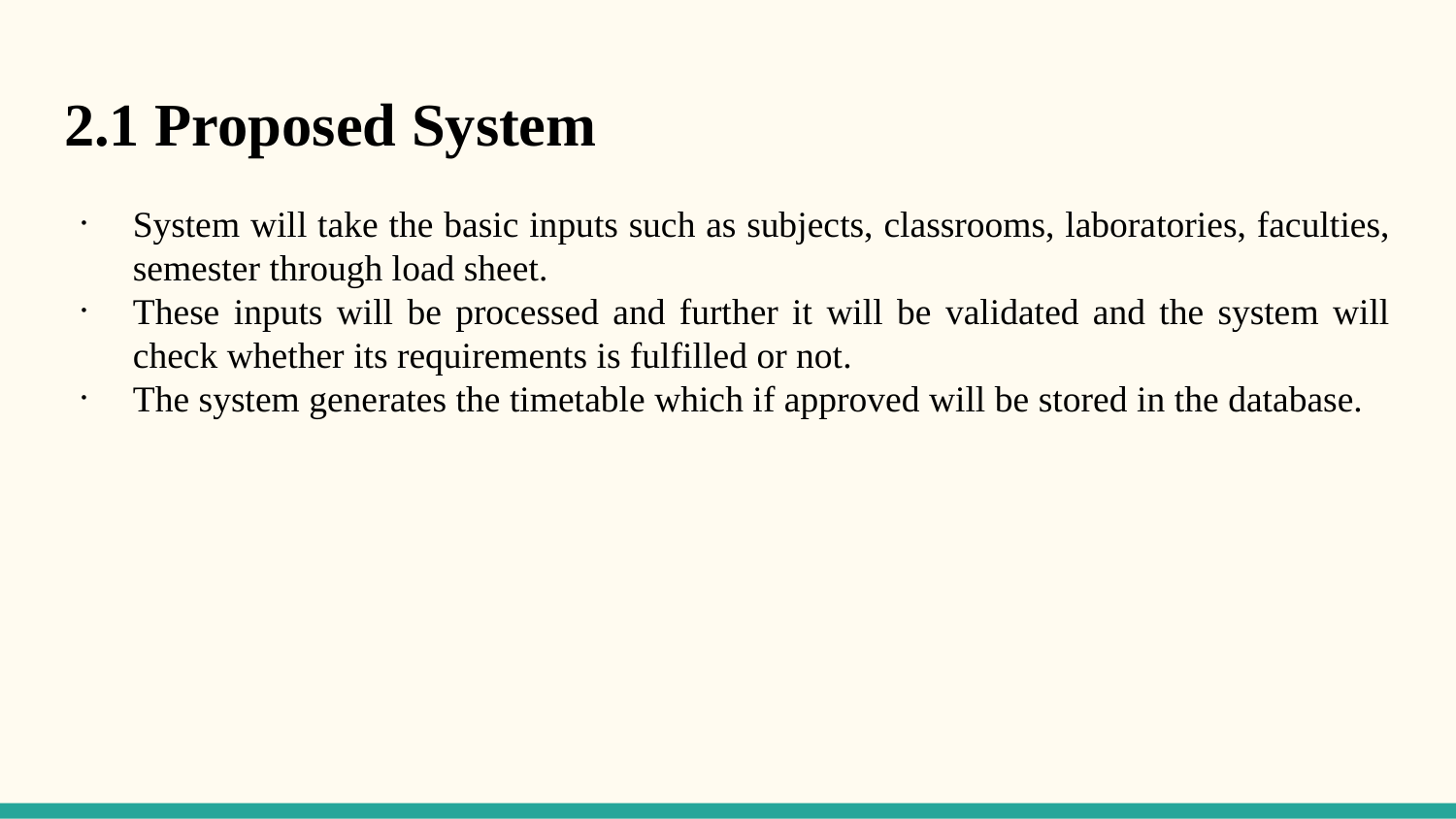

# 2.1 Proposed System
System will take the basic inputs such as subjects, classrooms, laboratories, faculties, semester through load sheet.
These inputs will be processed and further it will be validated and the system will check whether its requirements is fulfilled or not.
The system generates the timetable which if approved will be stored in the database.